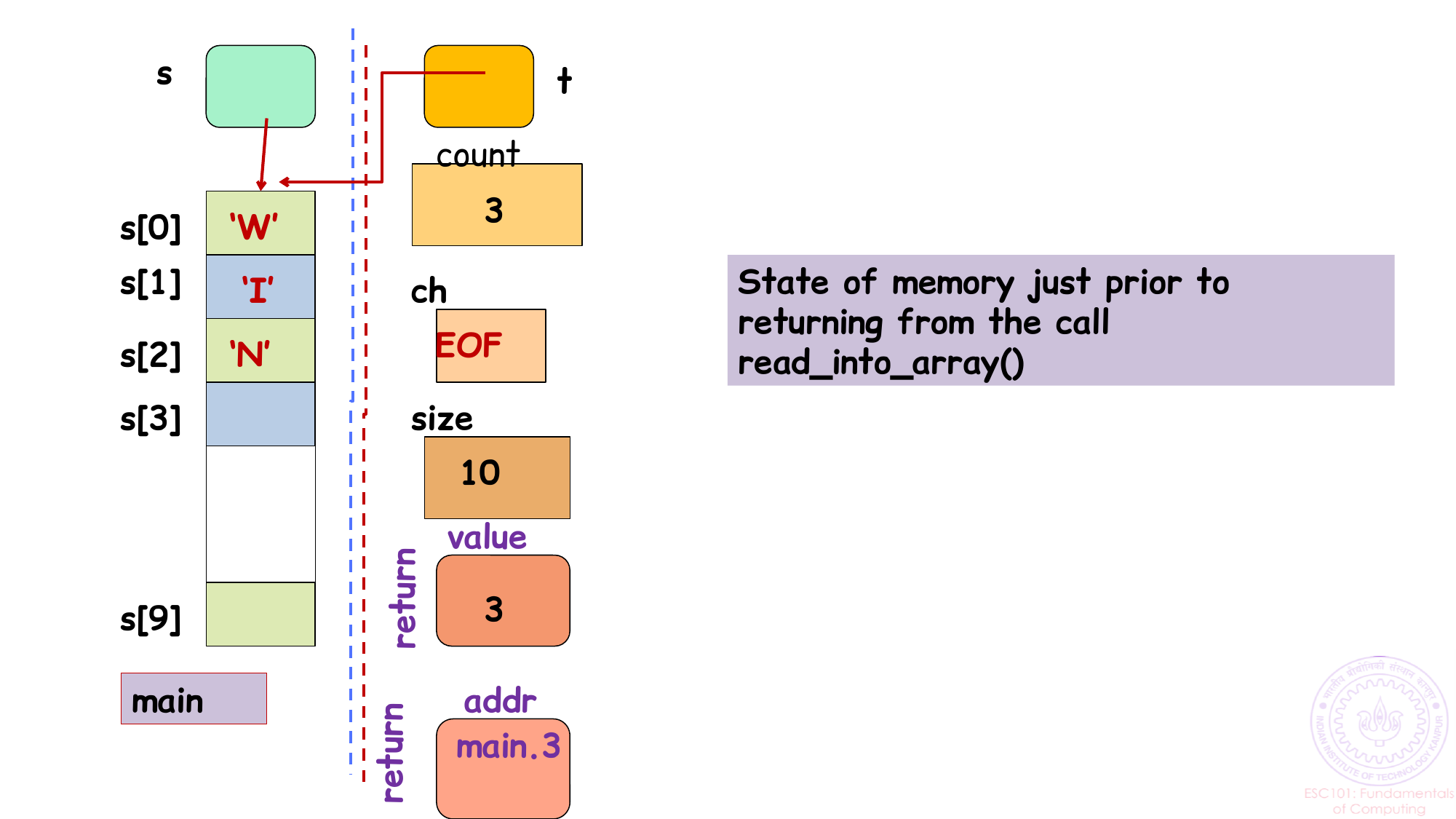

s

t
count

3

s[0]
s[1]
s[2]
s[3]
s[9]
‘W’
‘I’
ch

EOF
‘N’
size

10
value

return
3

main
addr

main.3
return
State of memory just prior to returning from the call read_into_array()